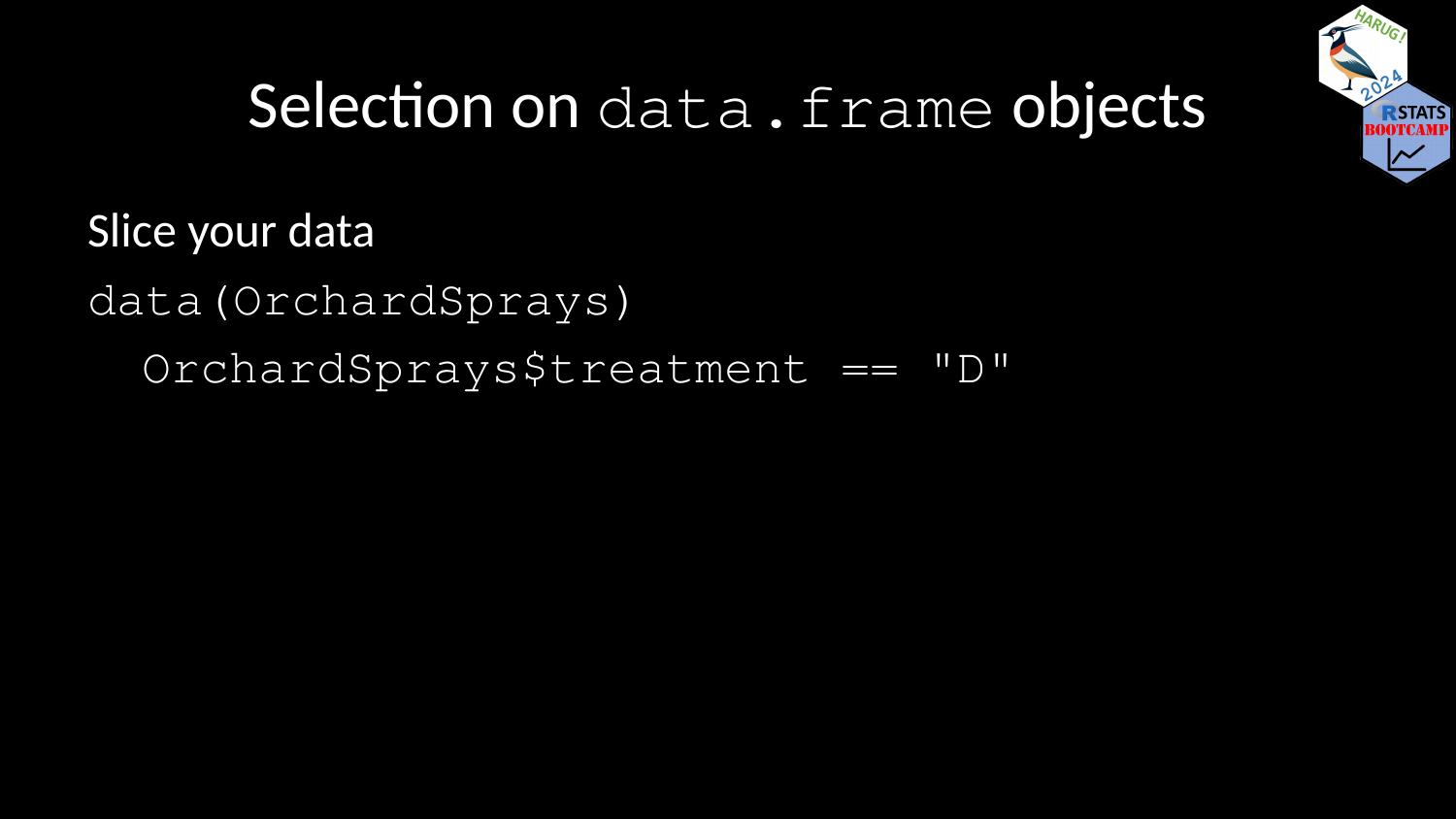

# Selection on data.frame objects
Slice your data
data(OrchardSprays)
OrchardSprays$treatment == "D"